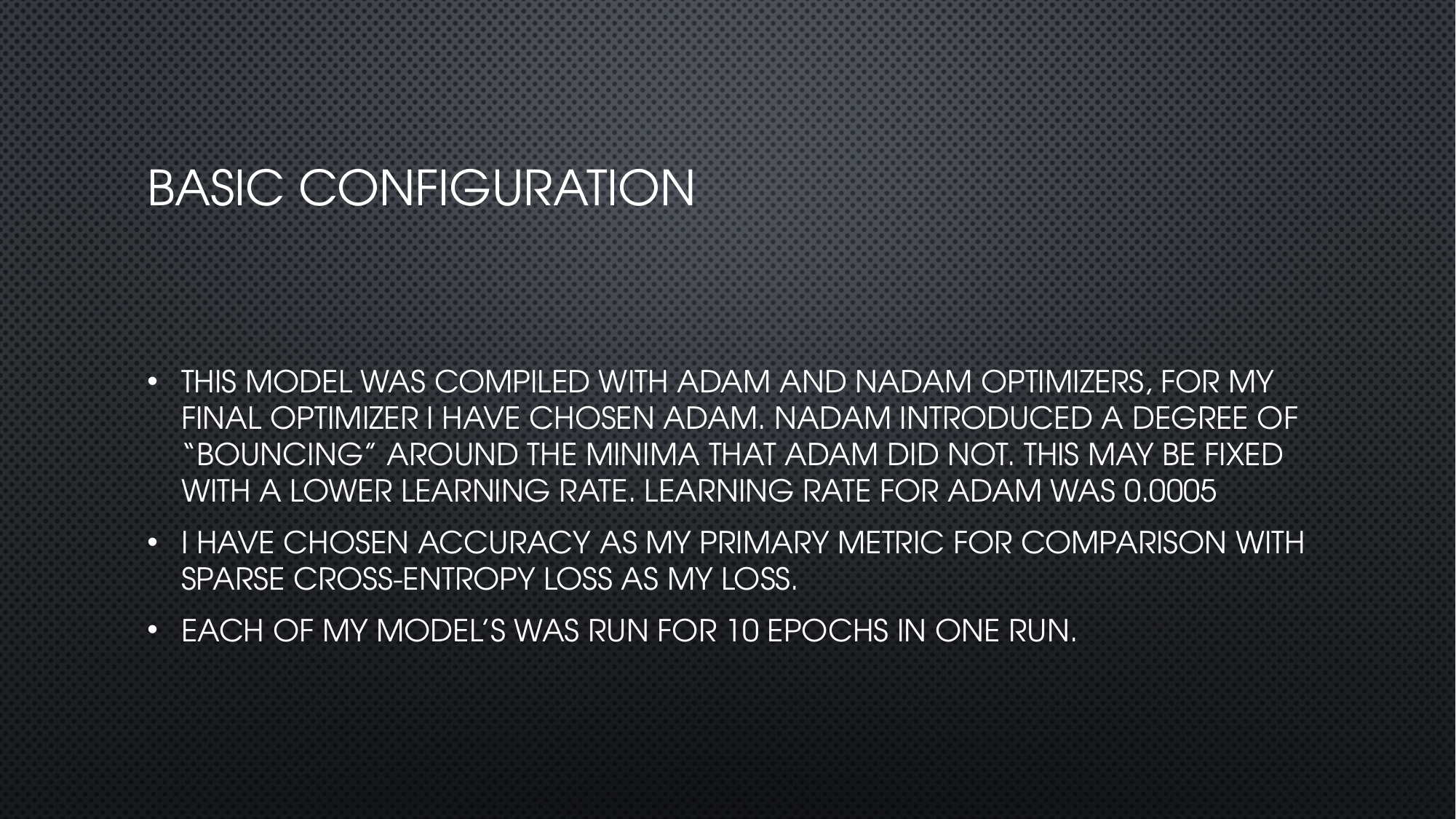

# Basic Configuration
This Model was compiled with Adam and Nadam Optimizers, For my final Optimizer I have chosen Adam. Nadam introduced a degree of “Bouncing” around the minima that Adam did not. This may be fixed with a lower learning rate. Learning Rate for Adam was 0.0005
I have chosen accuracy as my primary metric for comparison with Sparse Cross-Entropy Loss as my Loss.
Each of My Model’s was run for 10 Epochs in one Run.